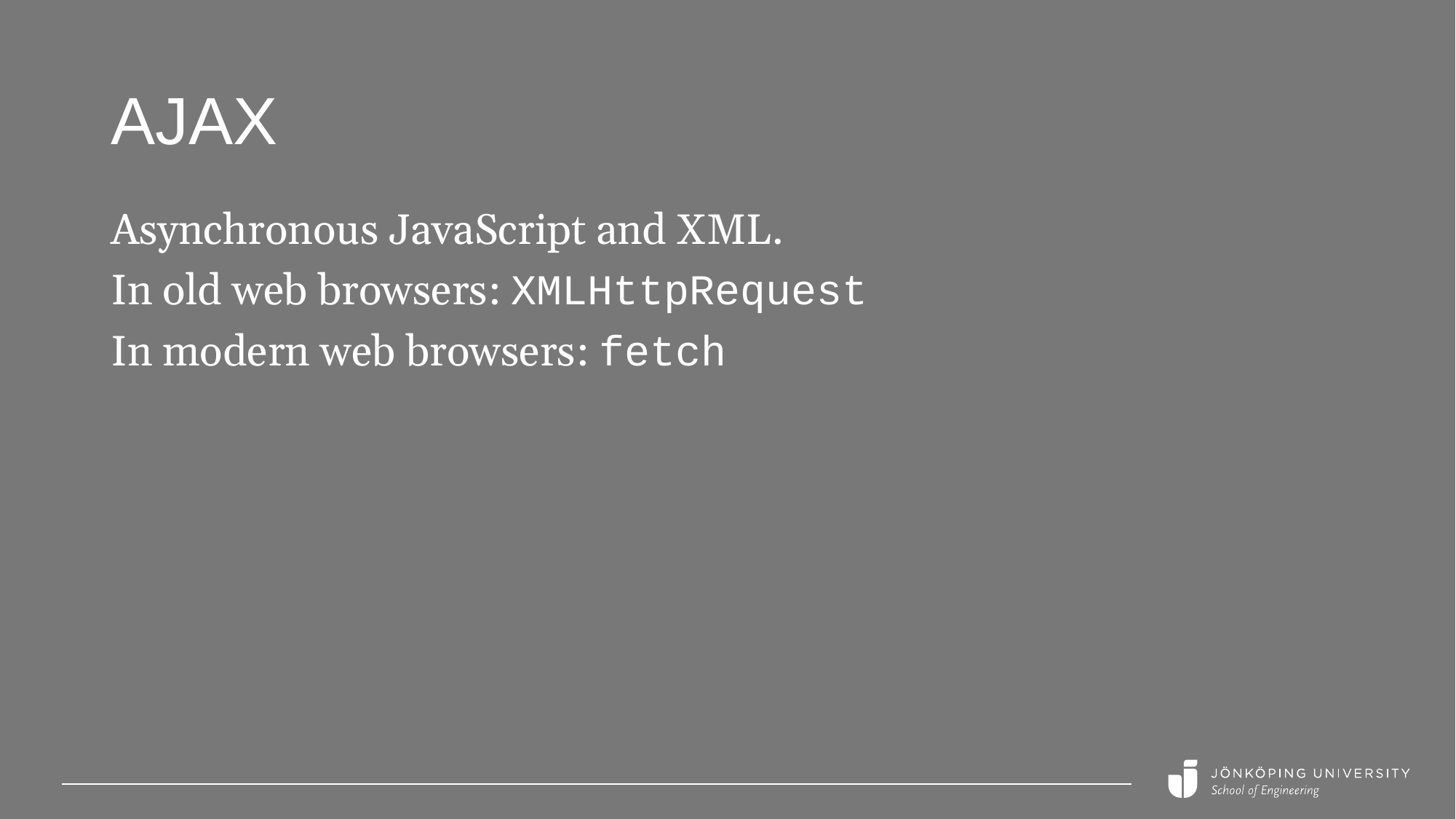

# AJAX
Asynchronous JavaScript and XML.
In old web browsers: XMLHttpRequest
In modern web browsers: fetch